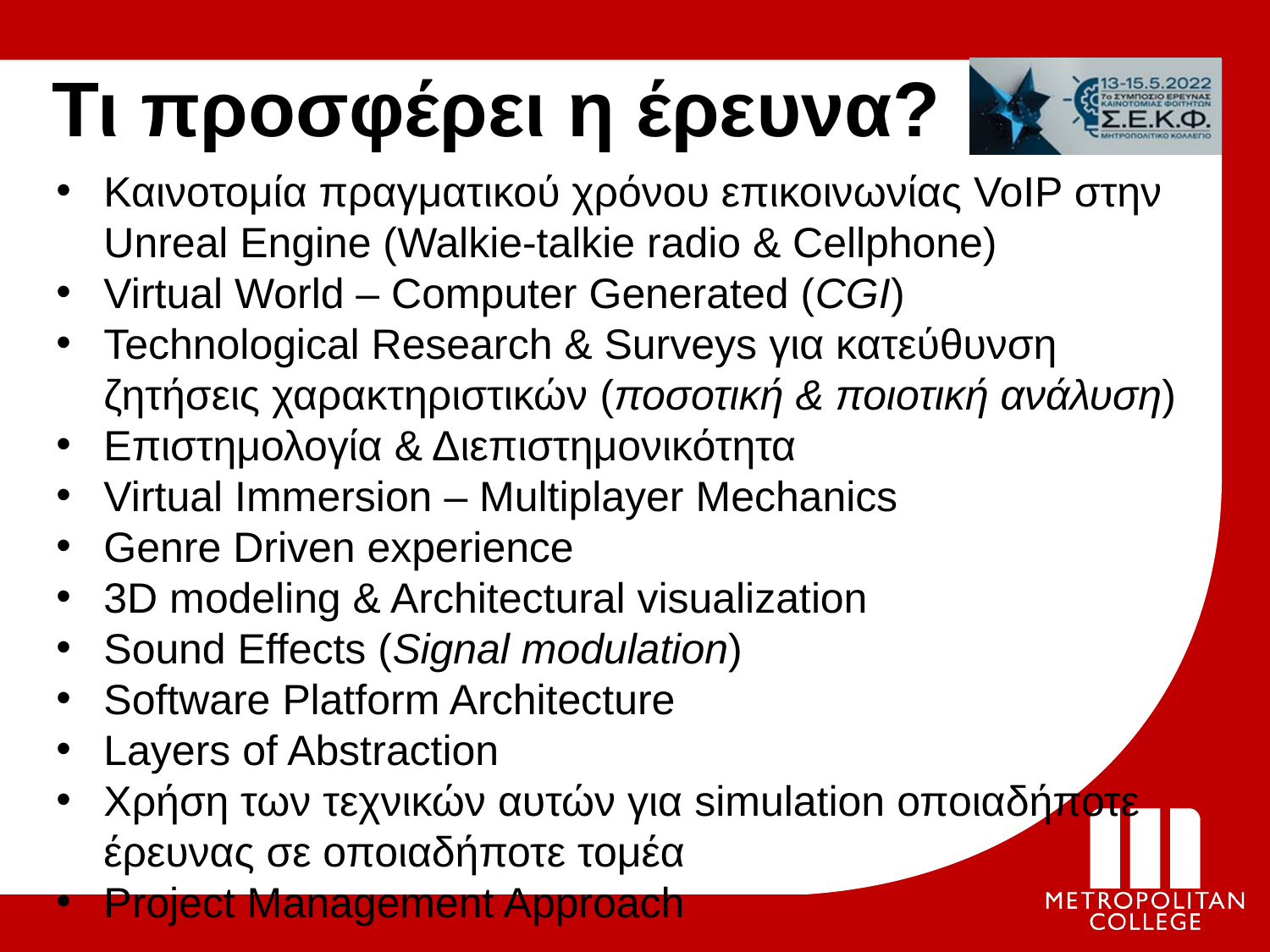

# Τι προσφέρει η έρευνα?
Καινοτομία πραγματικού χρόνου επικοινωνίας VoIP στην Unreal Engine (Walkie-talkie radio & Cellphone)
Virtual World – Computer Generated (CGI)
Technological Research & Surveys για κατεύθυνση ζητήσεις χαρακτηριστικών (ποσοτική & ποιοτική ανάλυση)
Επιστημολογία & Διεπιστημονικότητα
Virtual Immersion – Multiplayer Mechanics
Genre Driven experience
3D modeling & Architectural visualization
Sound Effects (Signal modulation)
Software Platform Architecture
Layers of Abstraction
Χρήση των τεχνικών αυτών για simulation οποιαδήποτε έρευνας σε οποιαδήποτε τομέα
Project Management Approach